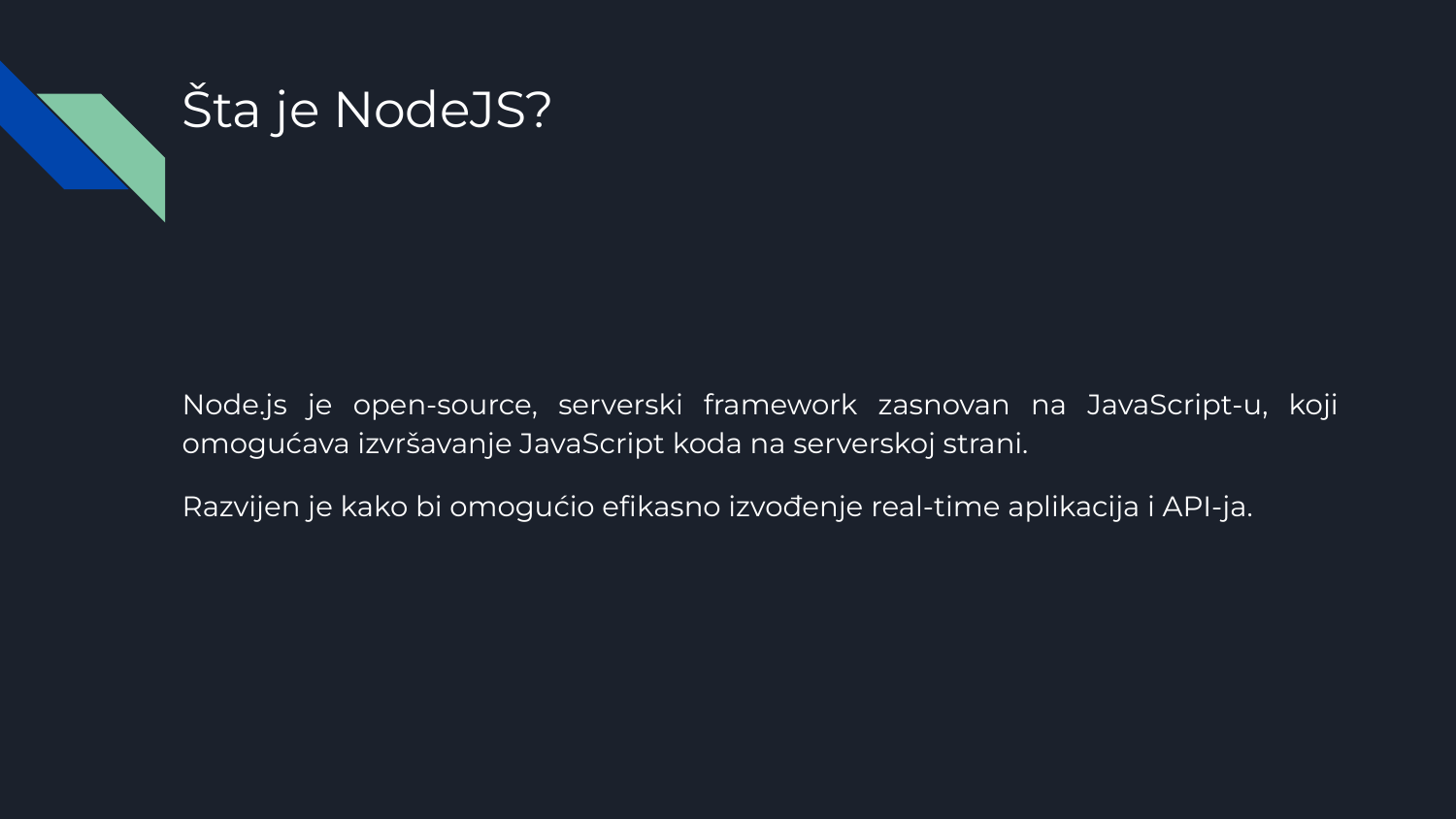

# Šta je NodeJS?
Node.js je open-source, serverski framework zasnovan na JavaScript-u, koji omogućava izvršavanje JavaScript koda na serverskoj strani.
Razvijen je kako bi omogućio efikasno izvođenje real-time aplikacija i API-ja.